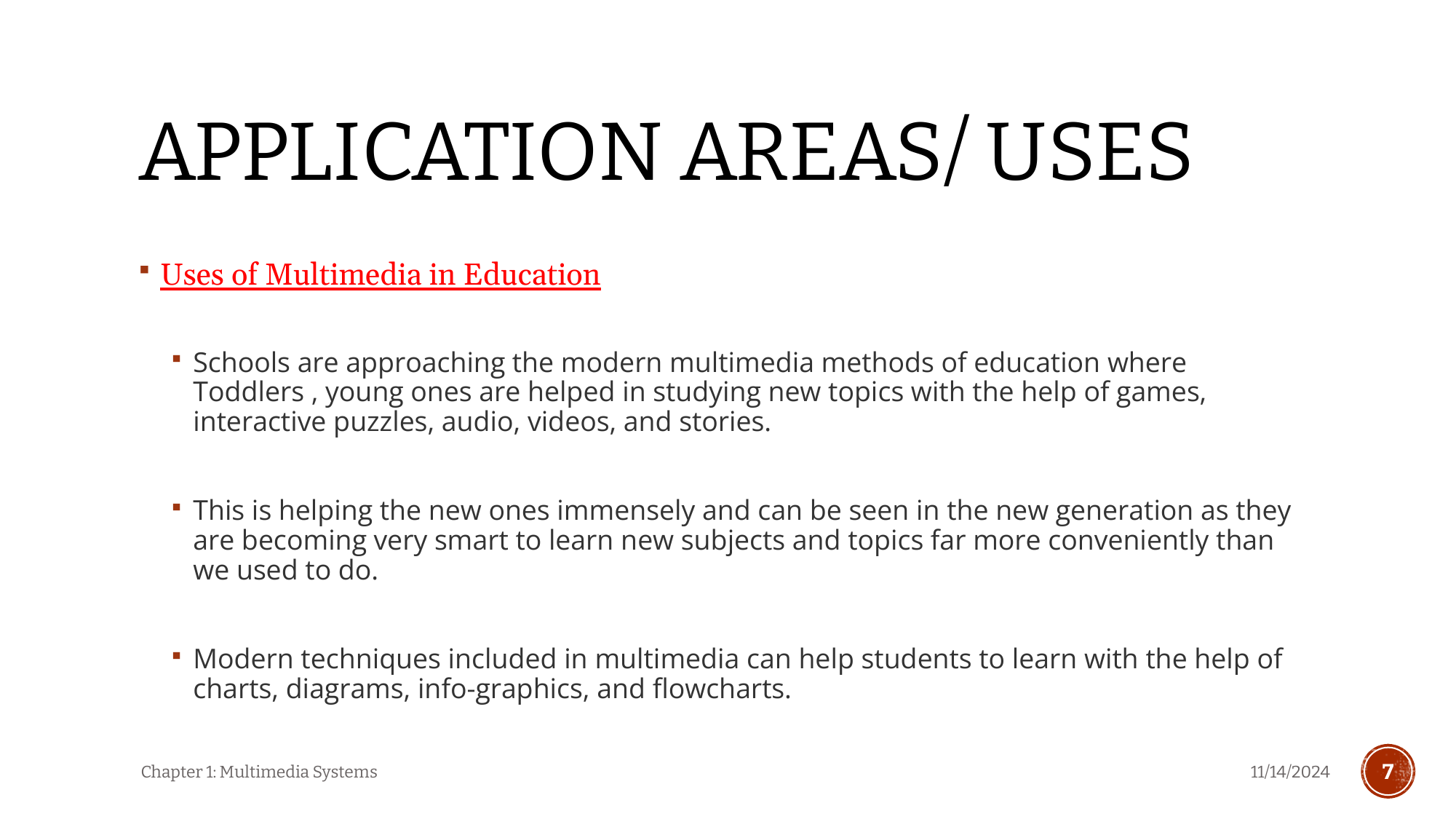

# Application Areas/ Uses
Uses of Multimedia in Education

Schools are approaching the modern multimedia methods of education where Toddlers , young ones are helped in studying new topics with the help of games, interactive puzzles, audio, videos, and stories.

This is helping the new ones immensely and can be seen in the new generation as they are becoming very smart to learn new subjects and topics far more conveniently than we used to do.

Modern techniques included in multimedia can help students to learn with the help of charts, diagrams, info-graphics, and flowcharts.

Chapter 1: Multimedia Systems
11/14/2024
7